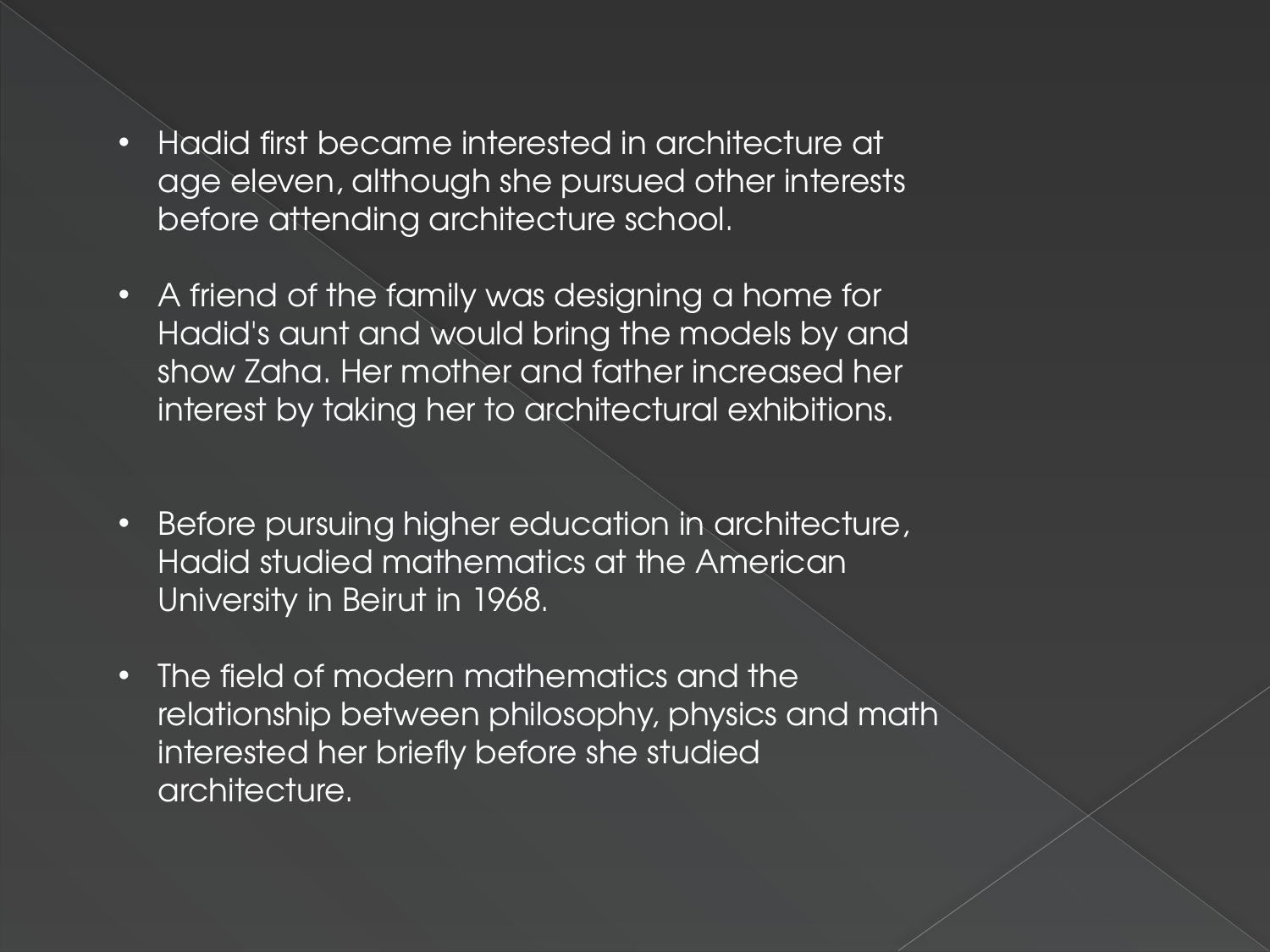

Hadid first became interested in architecture at age eleven, although she pursued other interests before attending architecture school.

A friend of the family was designing a home for Hadid's aunt and would bring the models by and show Zaha. Her mother and father increased her interest by taking her to architectural exhibitions.

Before pursuing higher education in architecture, Hadid studied mathematics at the American University in Beirut in 1968.

The field of modern mathematics and the relationship between philosophy, physics and math interested her briefly before she studied architecture.